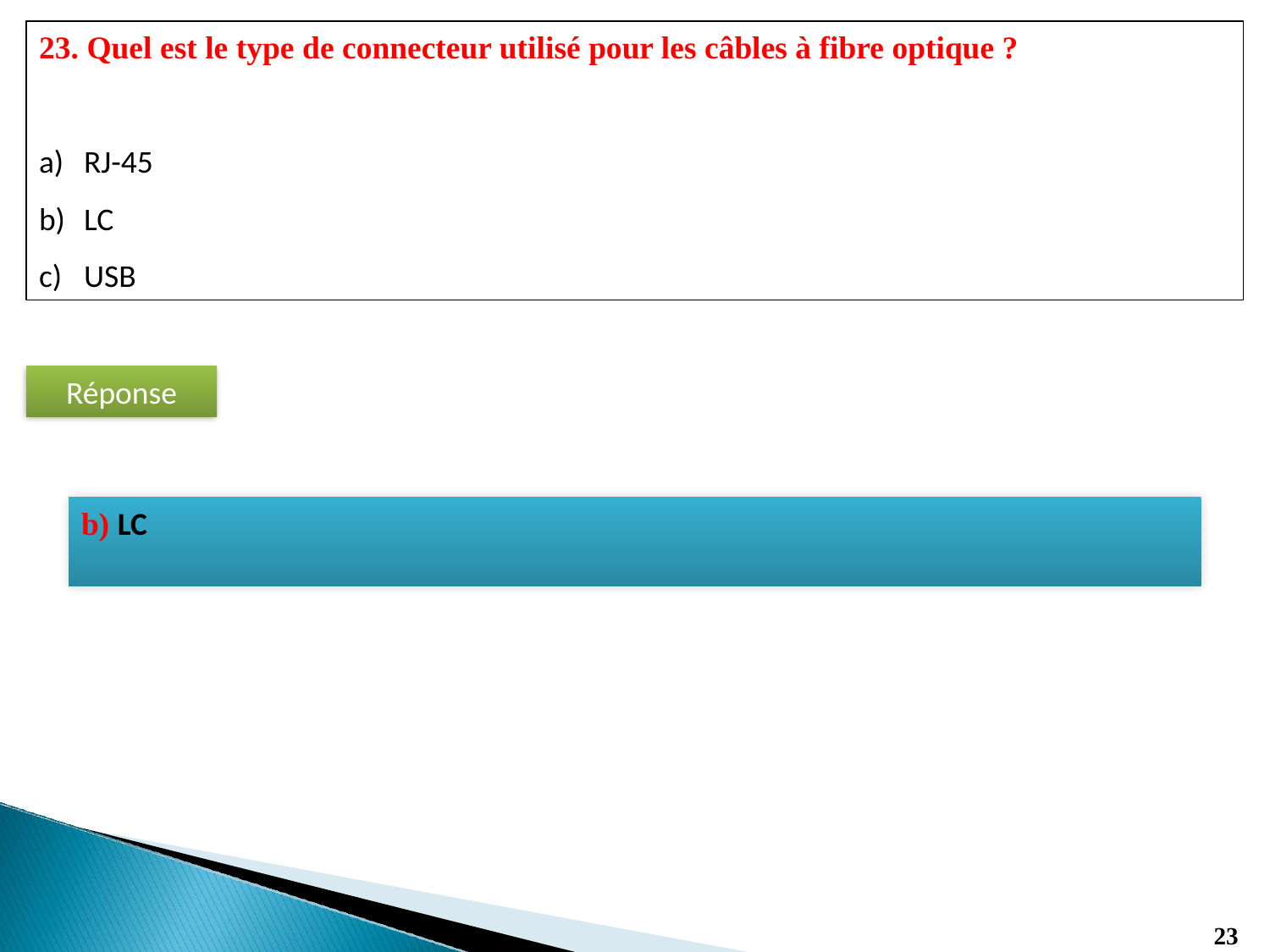

23. Quel est le type de connecteur utilisé pour les câbles à fibre optique ?

RJ-45
LC
USB
Réponse
b) LC

23